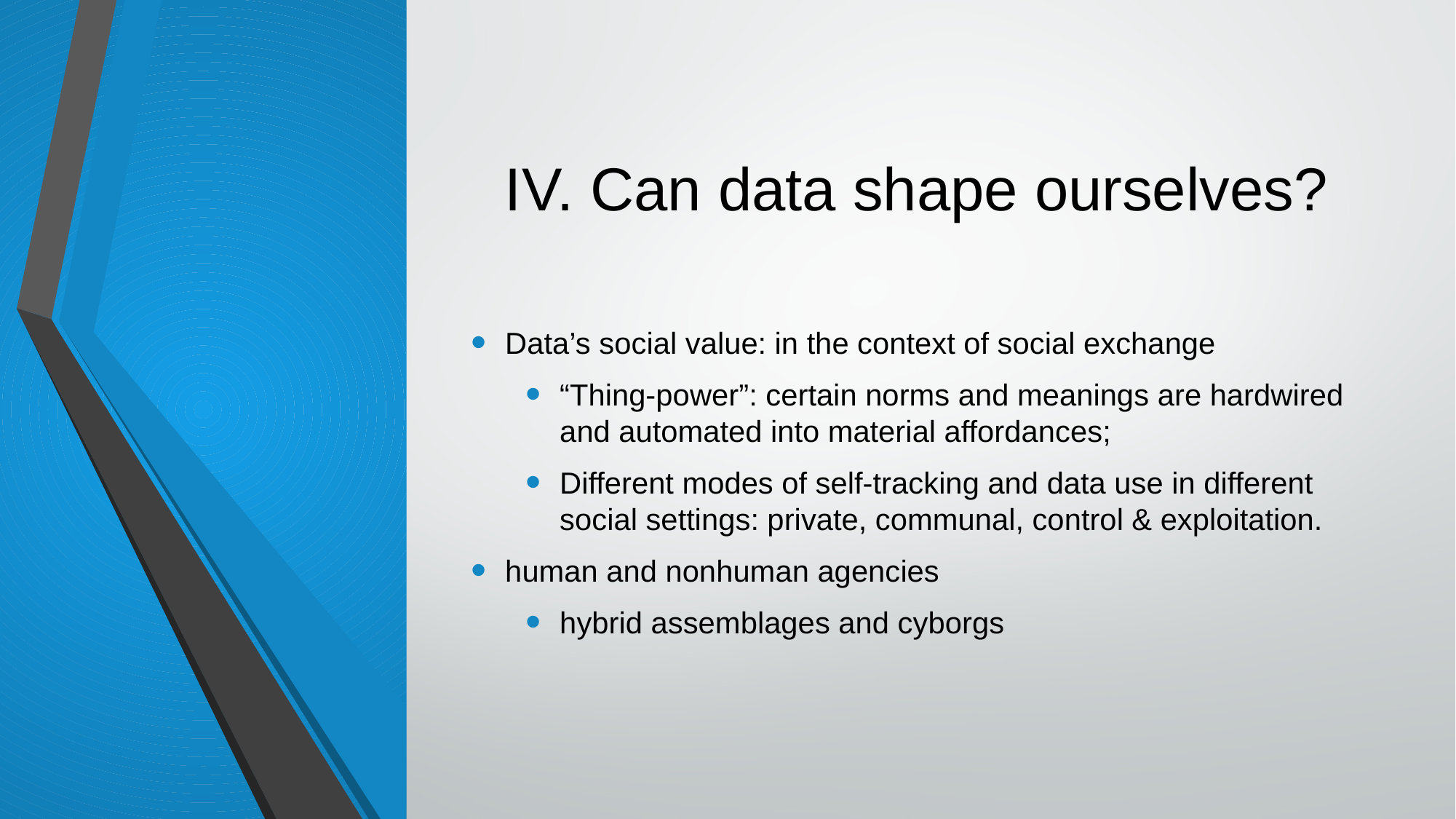

# IV. Can data shape ourselves?

Data’s social value: in the context of social exchange
“Thing-power”: certain norms and meanings are hardwired and automated into material affordances;
Different modes of self-tracking and data use in different social settings: private, communal, control & exploitation.
human and nonhuman agencies
hybrid assemblages and cyborgs